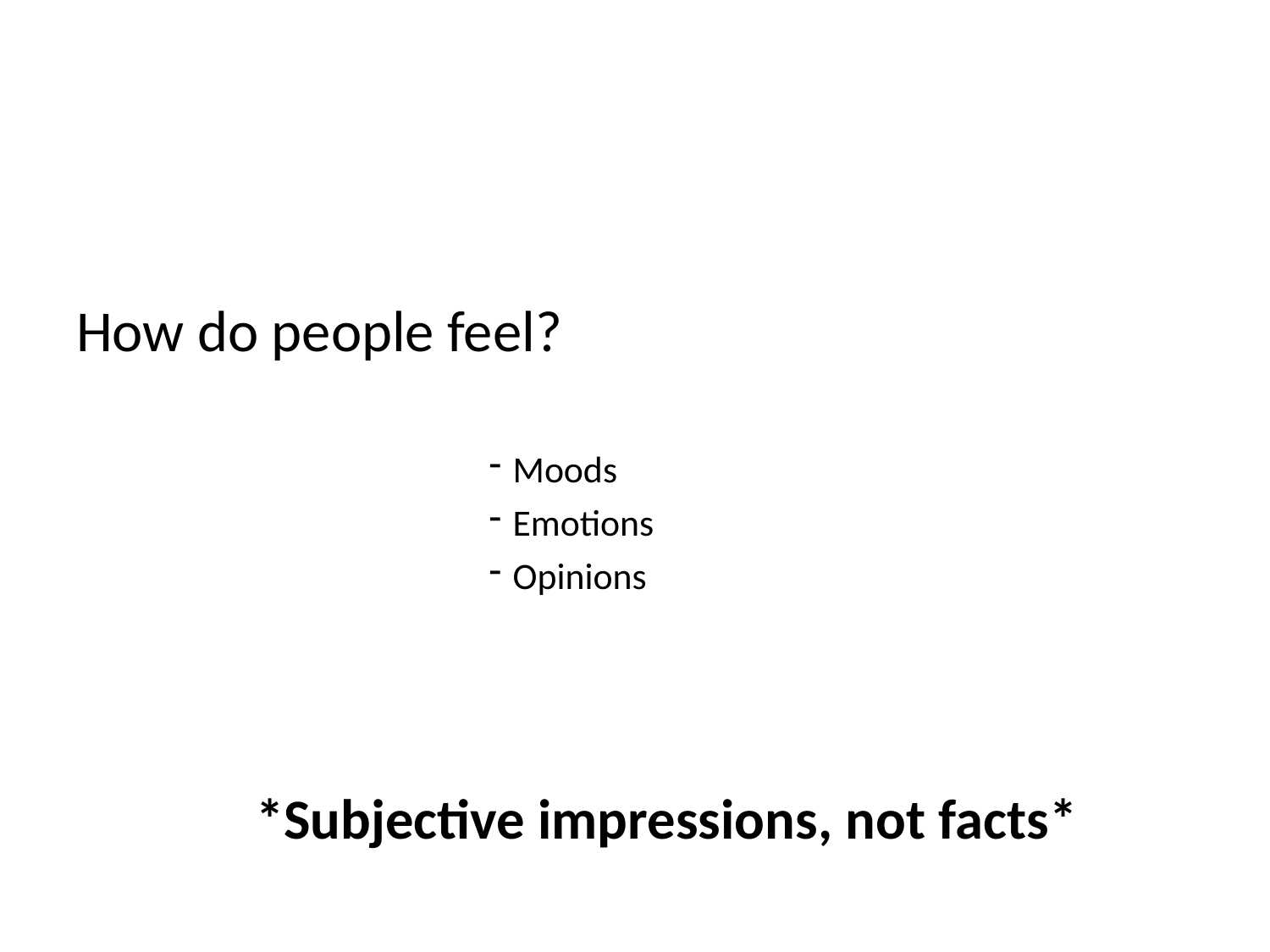

# How do people feel?
Moods
Emotions
Opinions
*Subjective impressions, not facts*